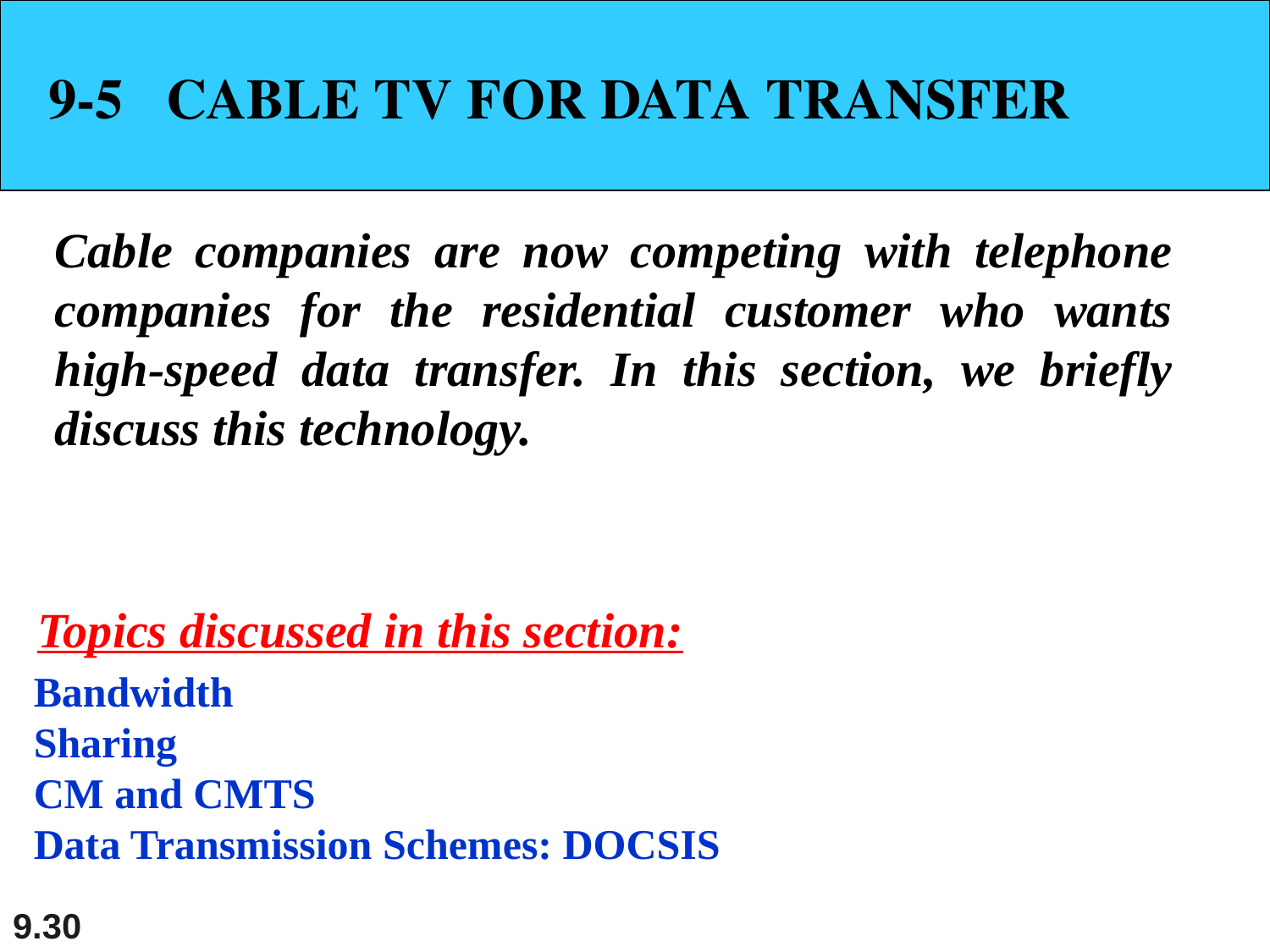

9-5   CABLE TV FOR DATA TRANSFER
Cable companies are now competing with telephone companies for the residential customer who wants high-speed data transfer. In this section, we briefly discuss this technology.
Topics discussed in this section:
Bandwidth
Sharing
CM and CMTS
Data Transmission Schemes: DOCSIS
9.30